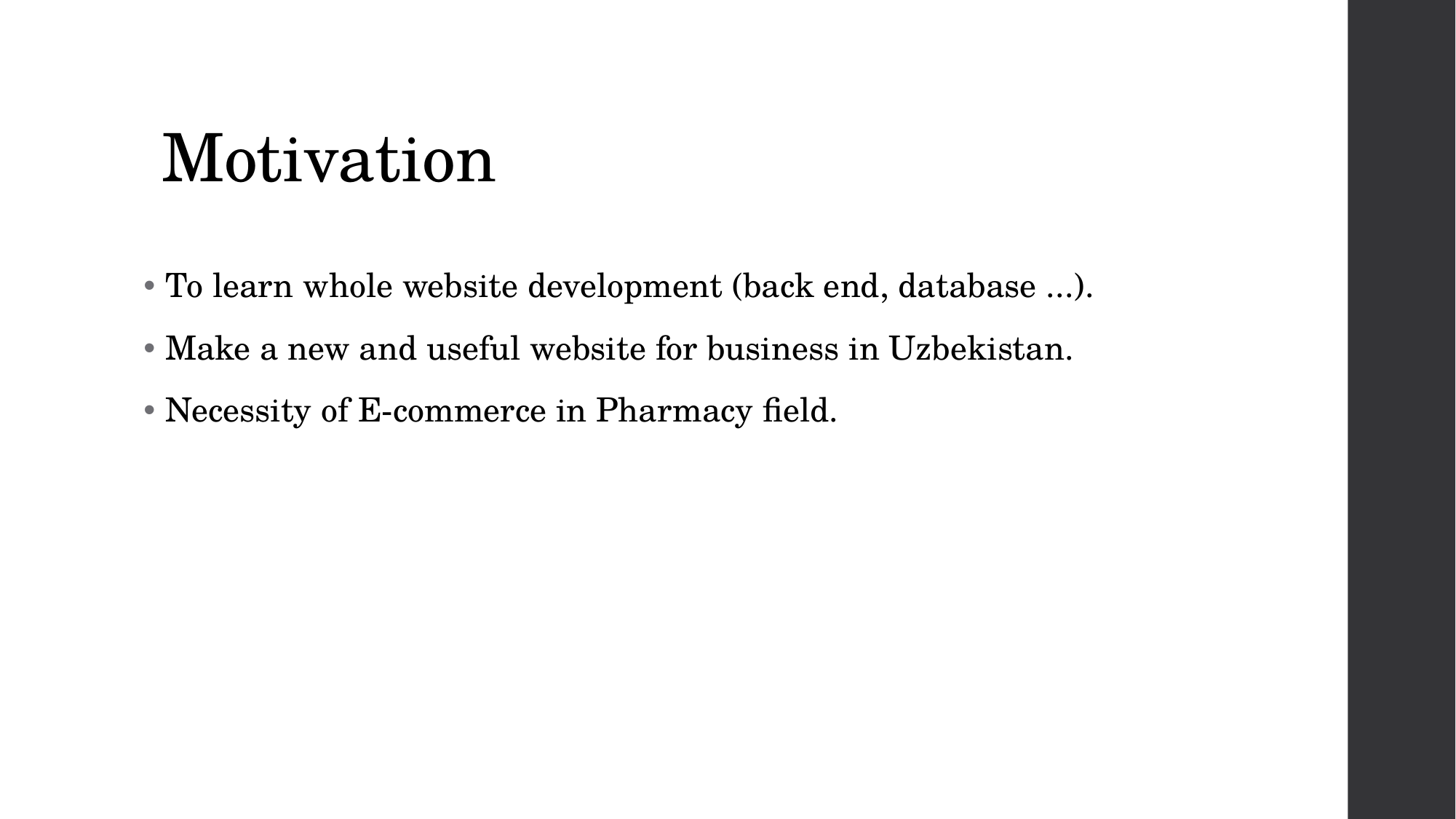

# Motivation
To learn whole website development (back end, database ...).
Make a new and useful website for business in Uzbekistan.
Necessity of E-commerce in Pharmacy field.